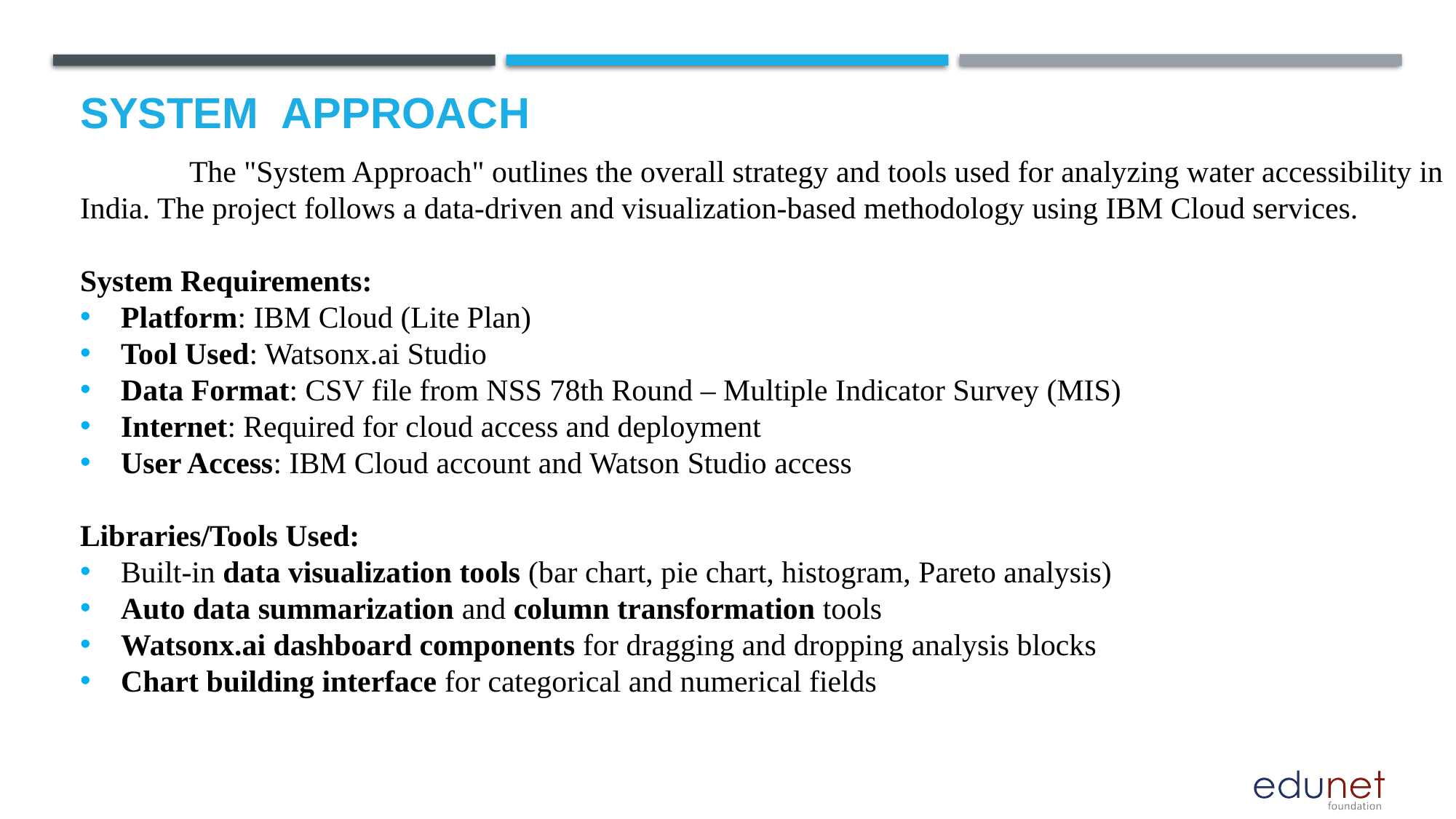

# System  Approach

	The "System Approach" outlines the overall strategy and tools used for analyzing water accessibility in India. The project follows a data-driven and visualization-based methodology using IBM Cloud services.

System Requirements:
Platform: IBM Cloud (Lite Plan)
Tool Used: Watsonx.ai Studio
Data Format: CSV file from NSS 78th Round – Multiple Indicator Survey (MIS)
Internet: Required for cloud access and deployment
User Access: IBM Cloud account and Watson Studio access

Libraries/Tools Used:
Built-in data visualization tools (bar chart, pie chart, histogram, Pareto analysis)
Auto data summarization and column transformation tools
Watsonx.ai dashboard components for dragging and dropping analysis blocks
Chart building interface for categorical and numerical fields